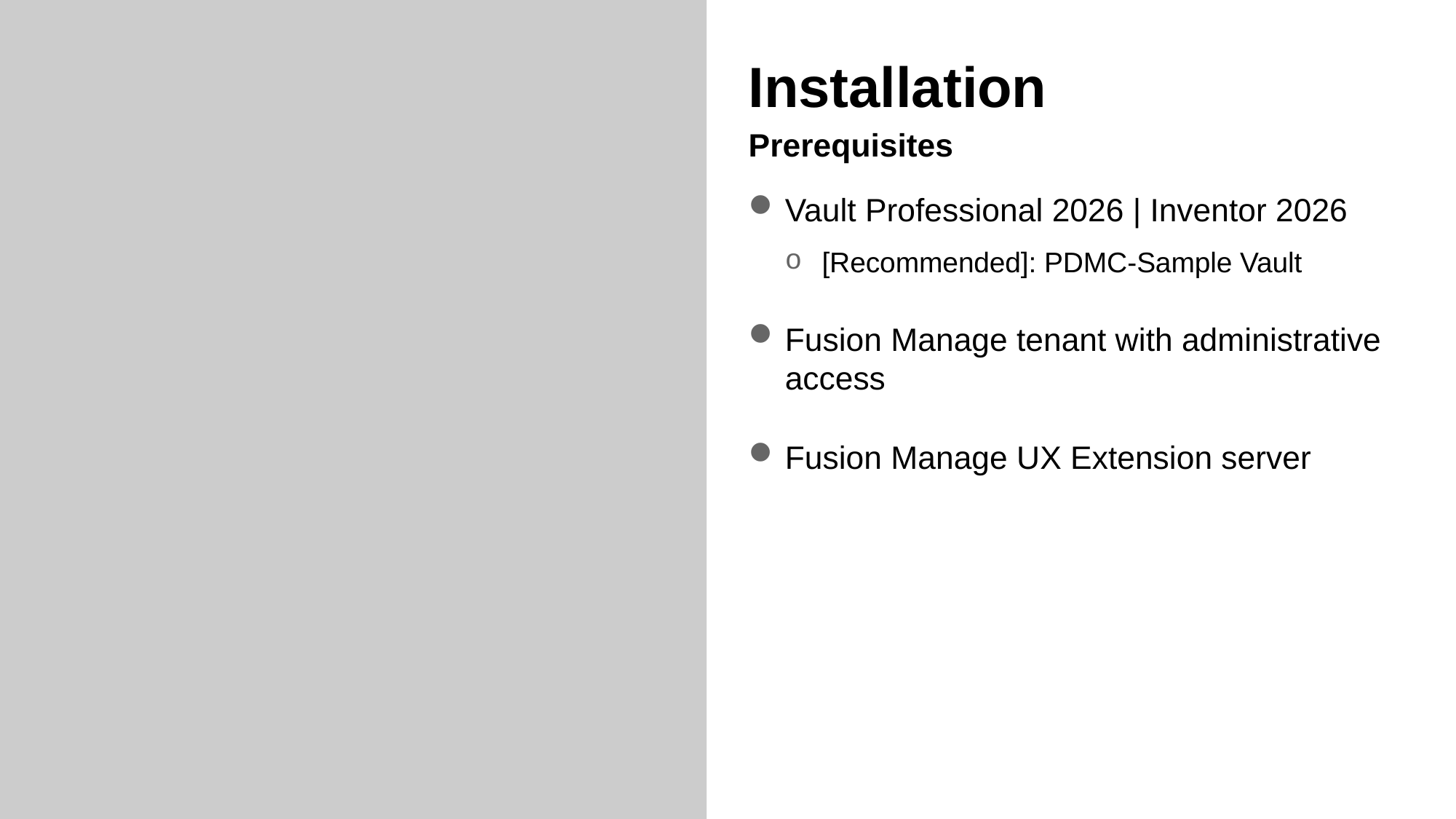

# Installation
Prerequisites
Vault Professional 2026 | Inventor 2026
[Recommended]: PDMC-Sample Vault
Fusion Manage tenant with administrative access
Fusion Manage UX Extension server